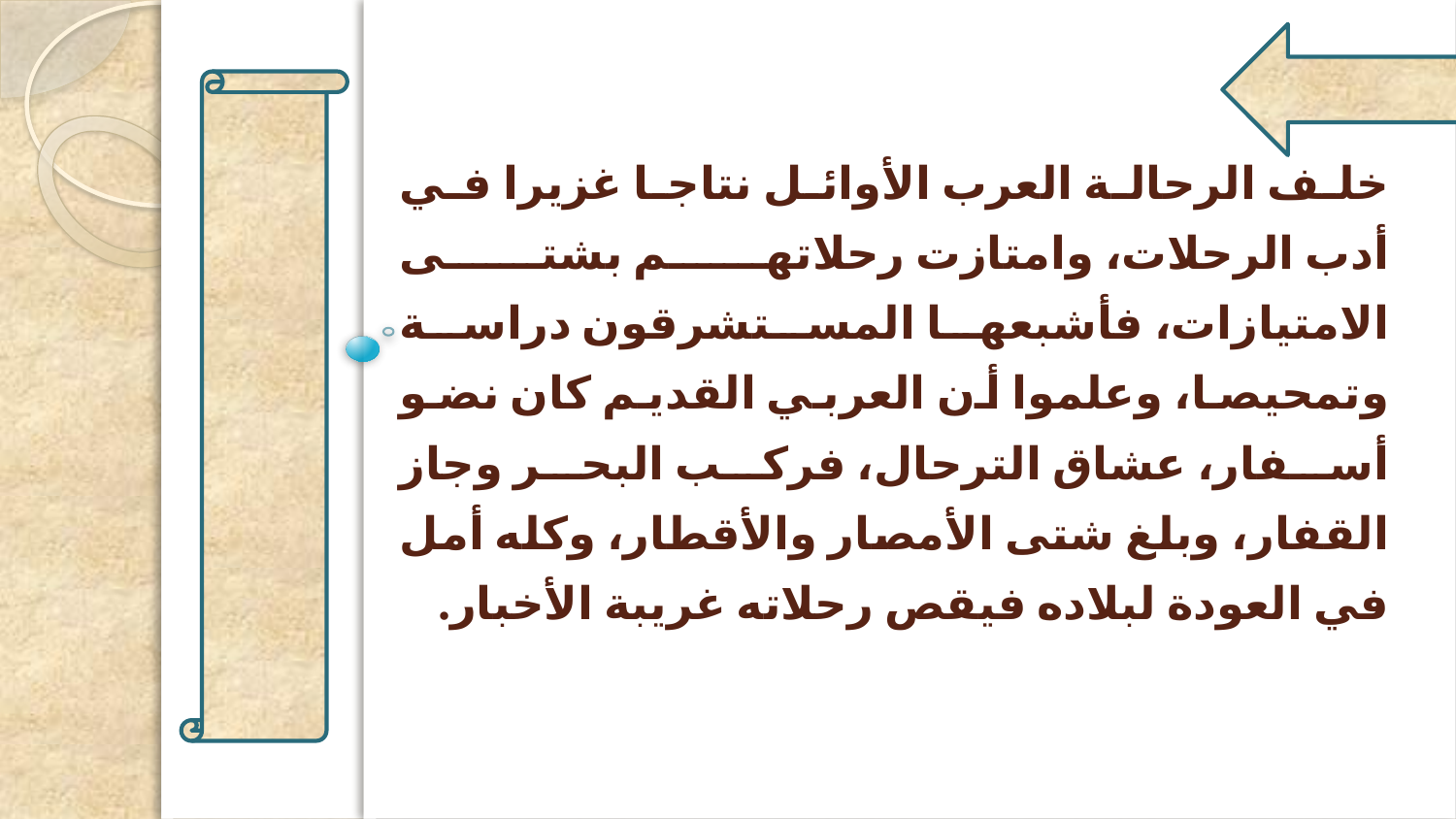

# خلف الرحالة العرب الأوائل نتاجا غزيرا في أدب الرحلات، وامتازت رحلاتهم بشتى الامتيازات، فأشبعها المستشرقون دراسة وتمحيصا، وعلموا أن العربي القديم كان نضو أسفار، عشاق الترحال، فركب البحر وجاز القفار، وبلغ شتى الأمصار والأقطار، وكله أمل في العودة لبلاده فيقص رحلاته غريبة الأخبار.